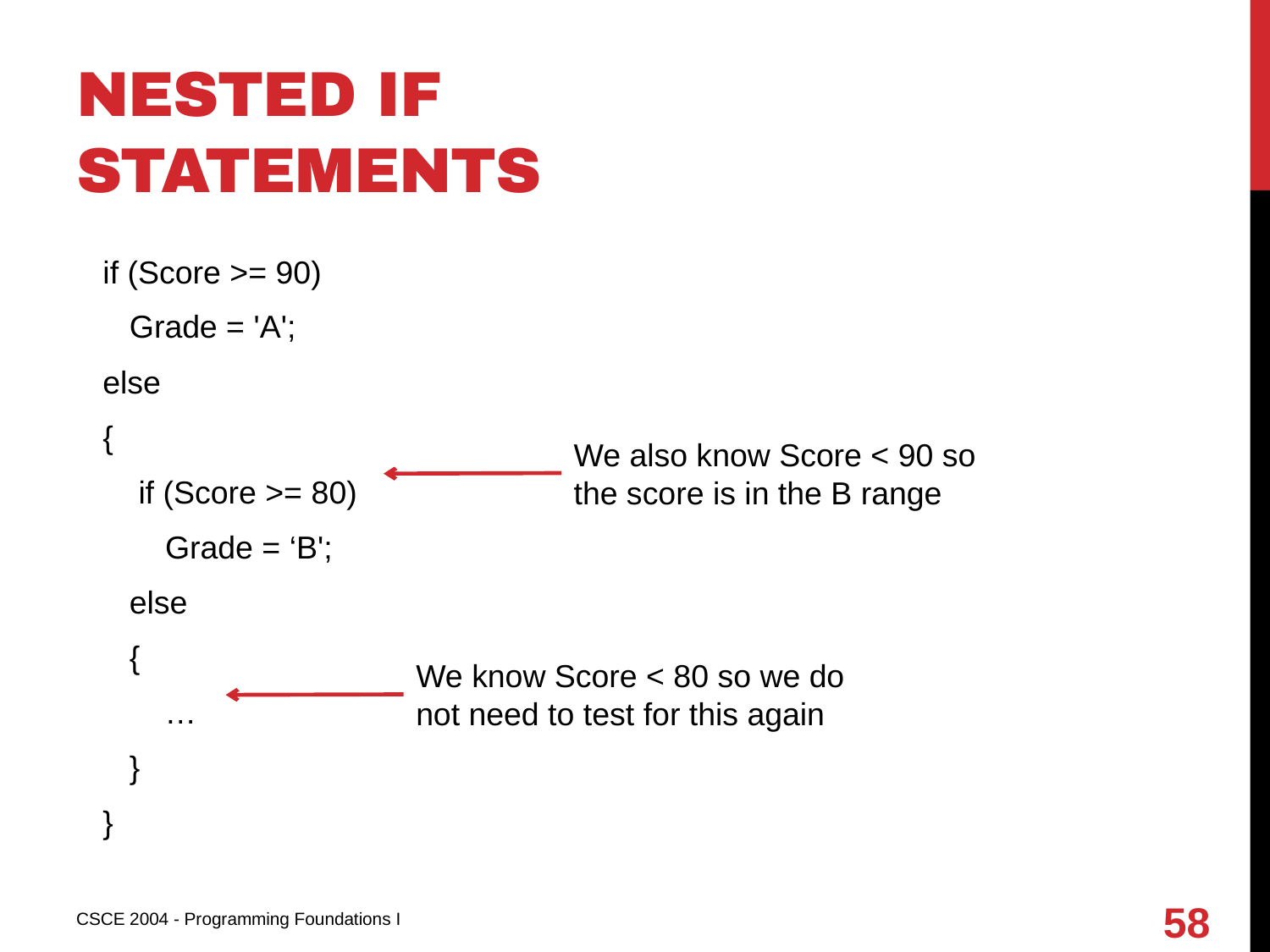

# Nested if statements
   if (Score >= 90)
      Grade = 'A';
   else
   {
       if (Score >= 80)
          Grade = ‘B';
      else
      {
          …
      }
   }

We also know Score < 90 so the score is in the B range
We know Score < 80 so we do not need to test for this again
58
CSCE 2004 - Programming Foundations I